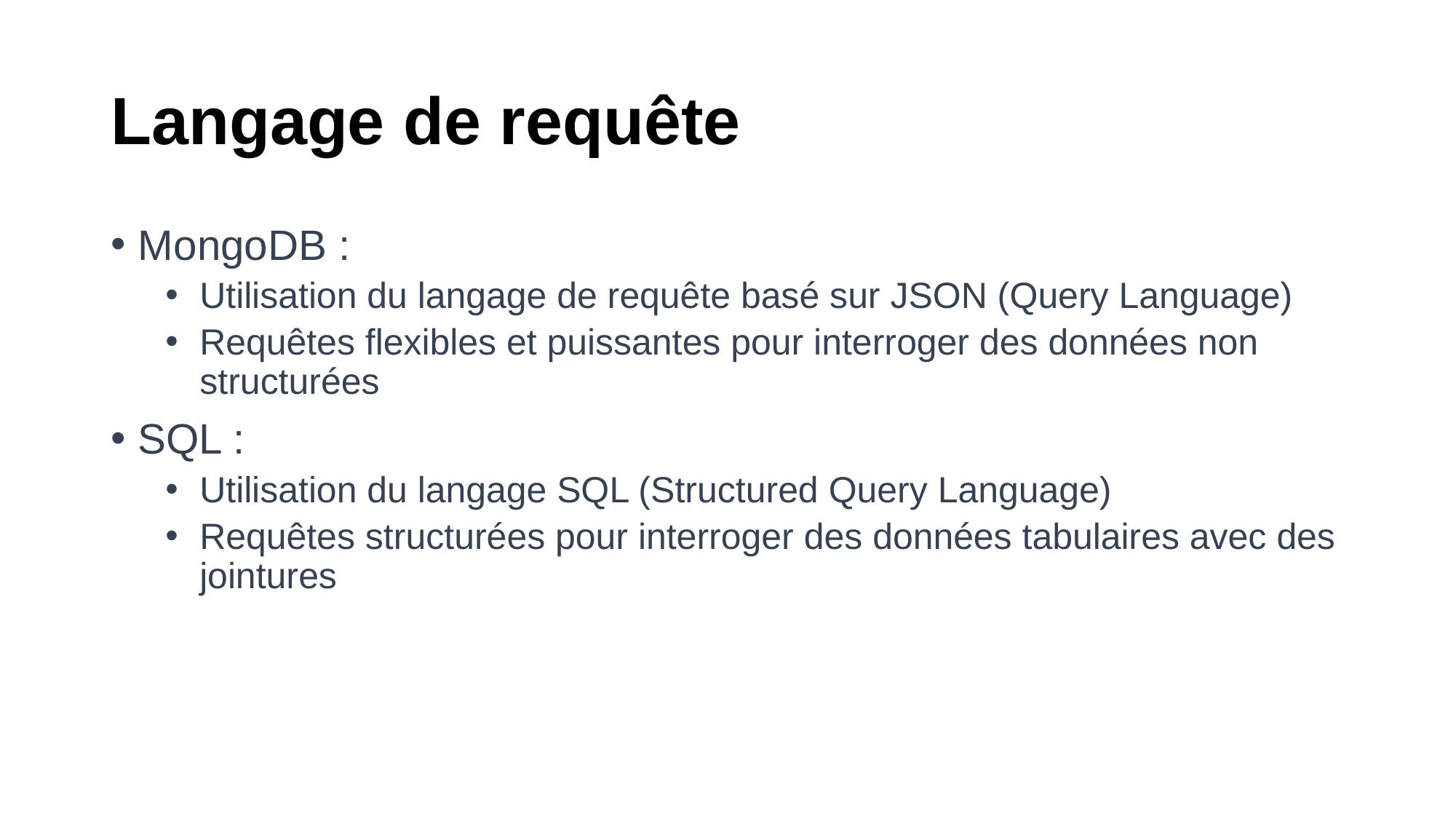

# Langage de requête
MongoDB :
Utilisation du langage de requête basé sur JSON (Query Language)
Requêtes flexibles et puissantes pour interroger des données non structurées
SQL :
Utilisation du langage SQL (Structured Query Language)
Requêtes structurées pour interroger des données tabulaires avec des jointures